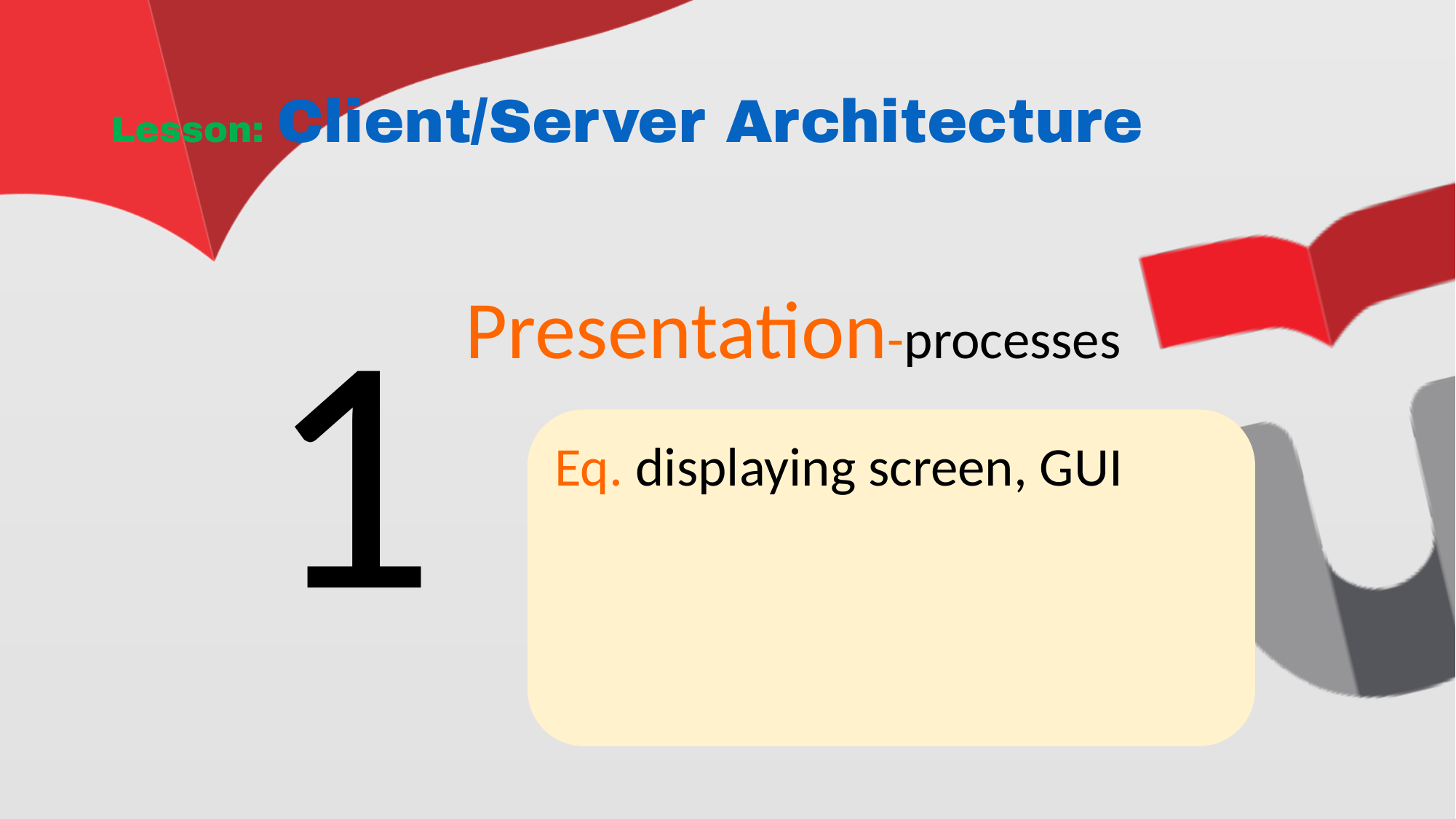

# Lesson: Client/Server Architecture
1
Presentation-processes
Eq. displaying screen, GUI